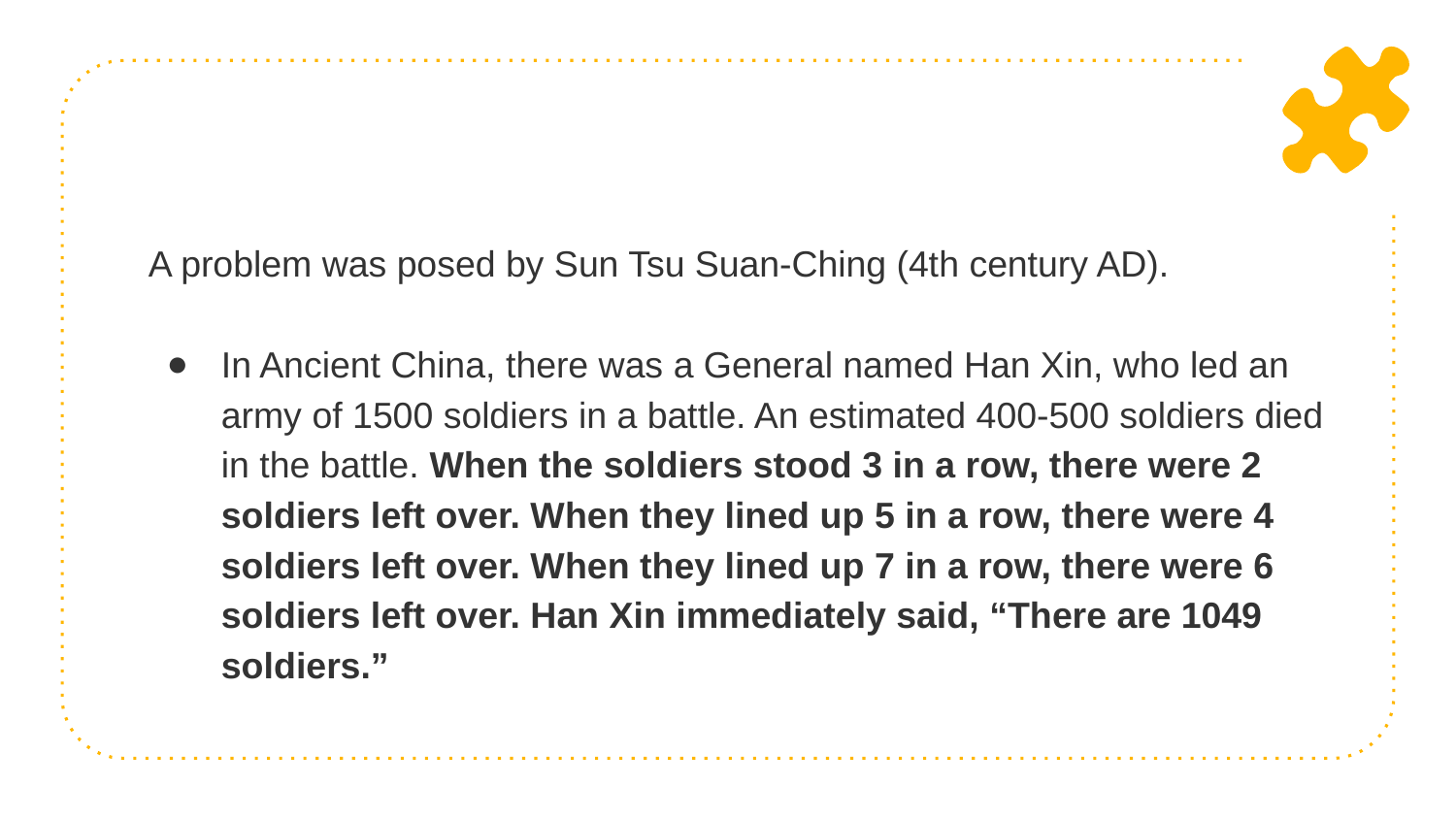

A problem was posed by Sun Tsu Suan-Ching (4th century AD).

In Ancient China, there was a General named Han Xin, who led an army of 1500 soldiers in a battle. An estimated 400-500 soldiers died in the battle. When the soldiers stood 3 in a row, there were 2 soldiers left over. When they lined up 5 in a row, there were 4 soldiers left over. When they lined up 7 in a row, there were 6 soldiers left over. Han Xin immediately said, “There are 1049 soldiers.”